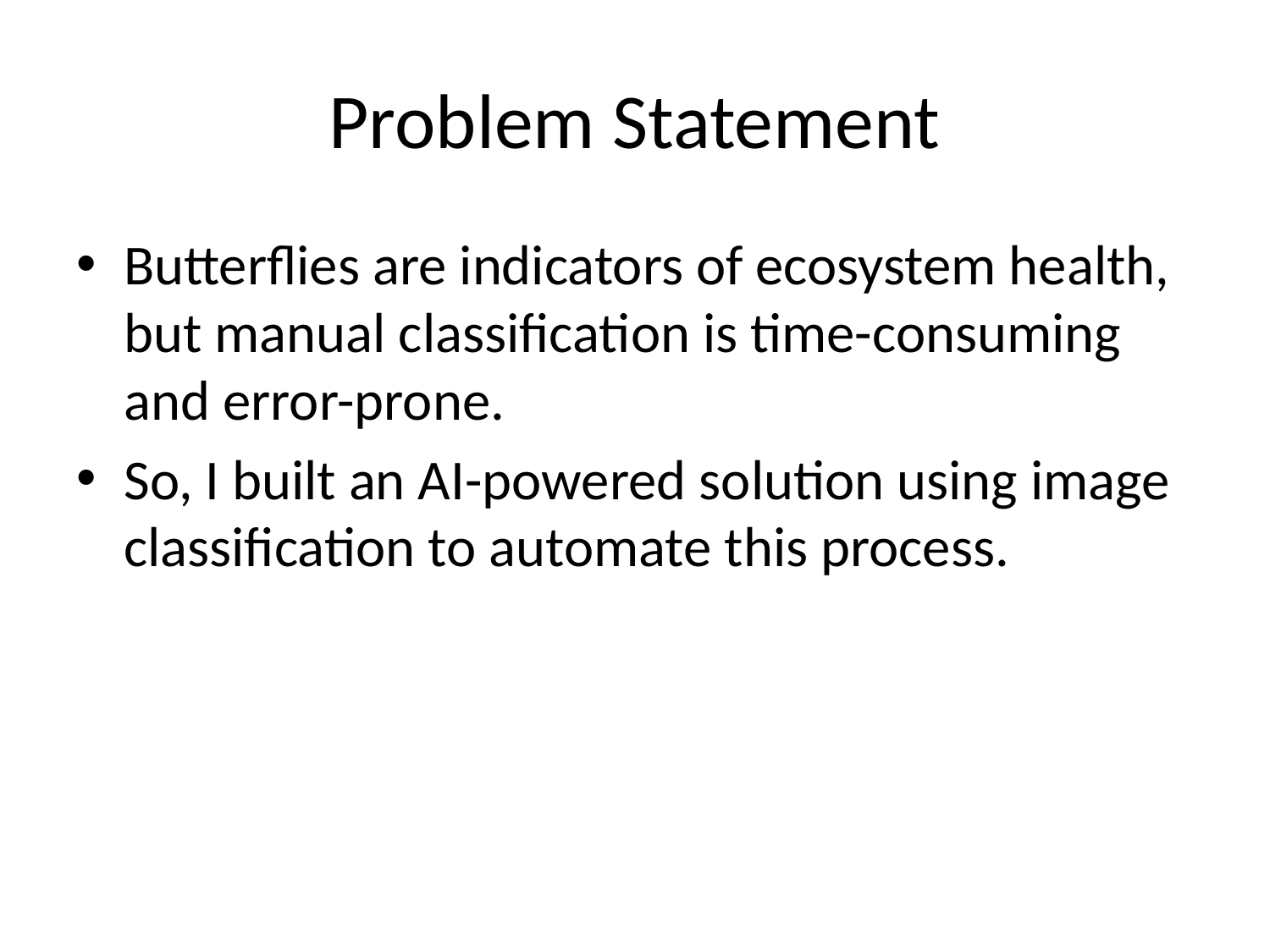

# Problem Statement
Butterflies are indicators of ecosystem health, but manual classification is time-consuming and error-prone.
So, I built an AI-powered solution using image classification to automate this process.